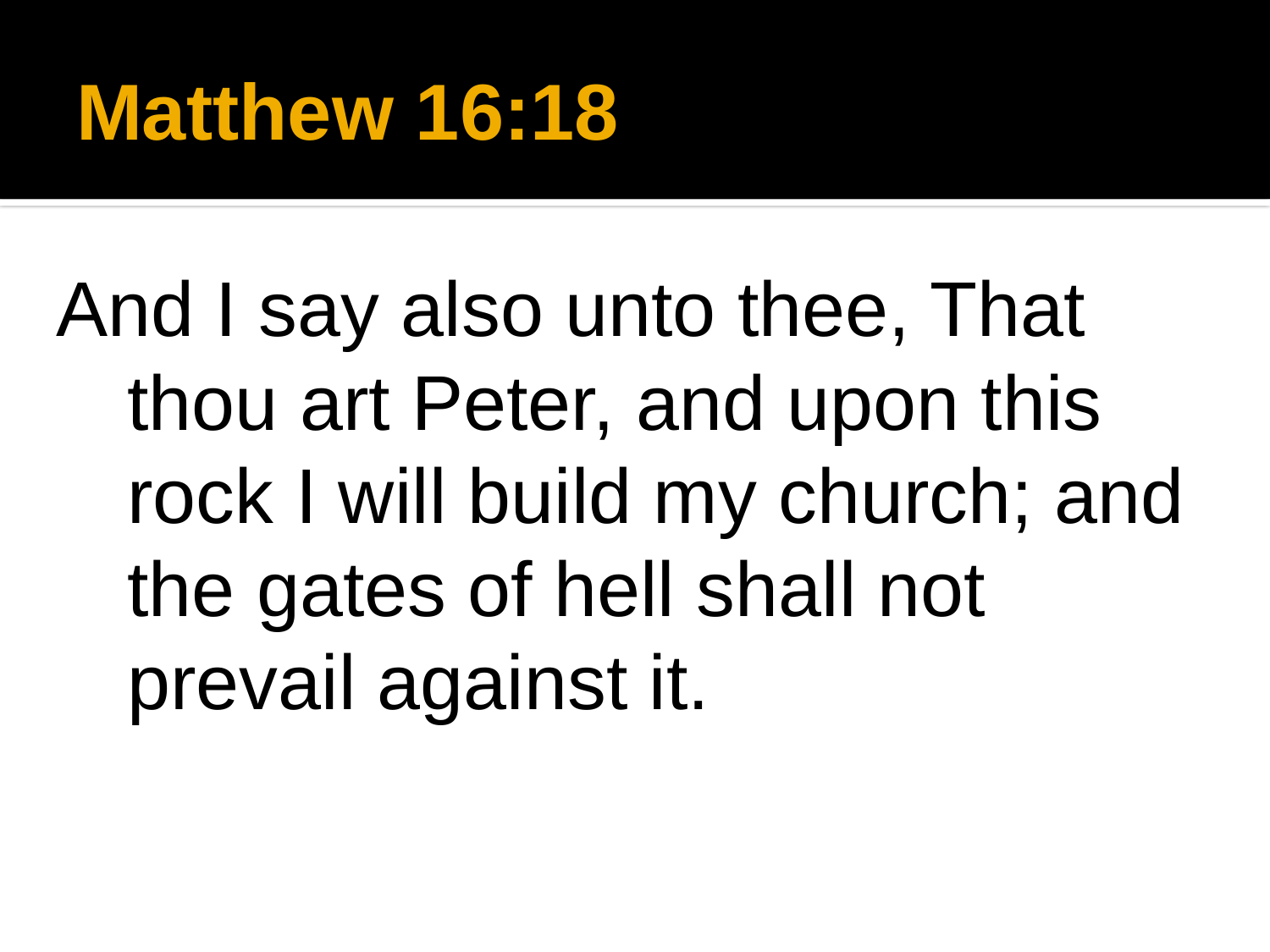

# Matthew 16:18
And I say also unto thee, That thou art Peter, and upon this rock I will build my church; and the gates of hell shall not prevail against it.